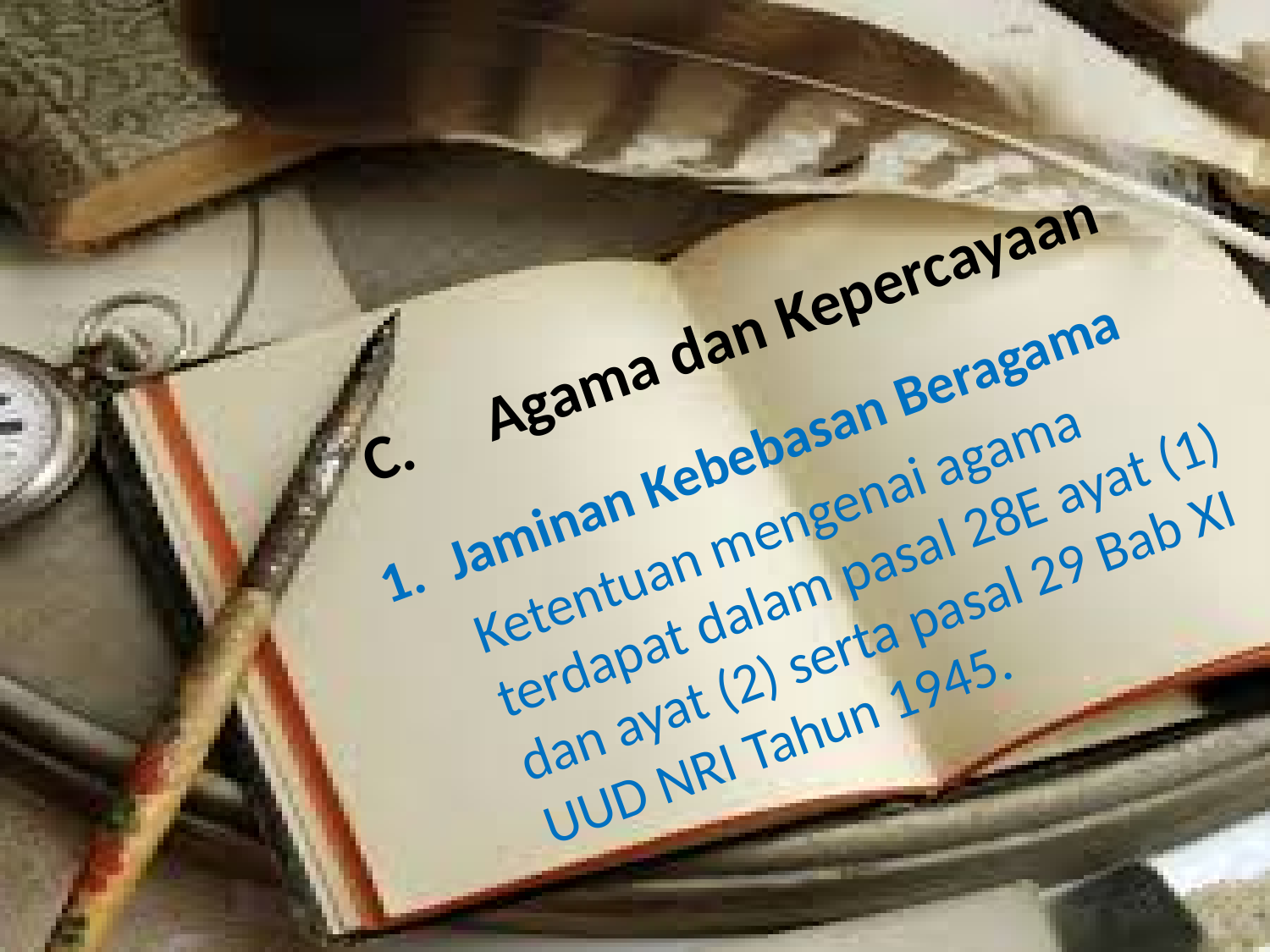

# C.	Agama dan Kepercayaan
Jaminan Kebebasan Beragama
	Ketentuan mengenai agama terdapat dalam pasal 28E ayat (1) dan ayat (2) serta pasal 29 Bab XI UUD NRI Tahun 1945.